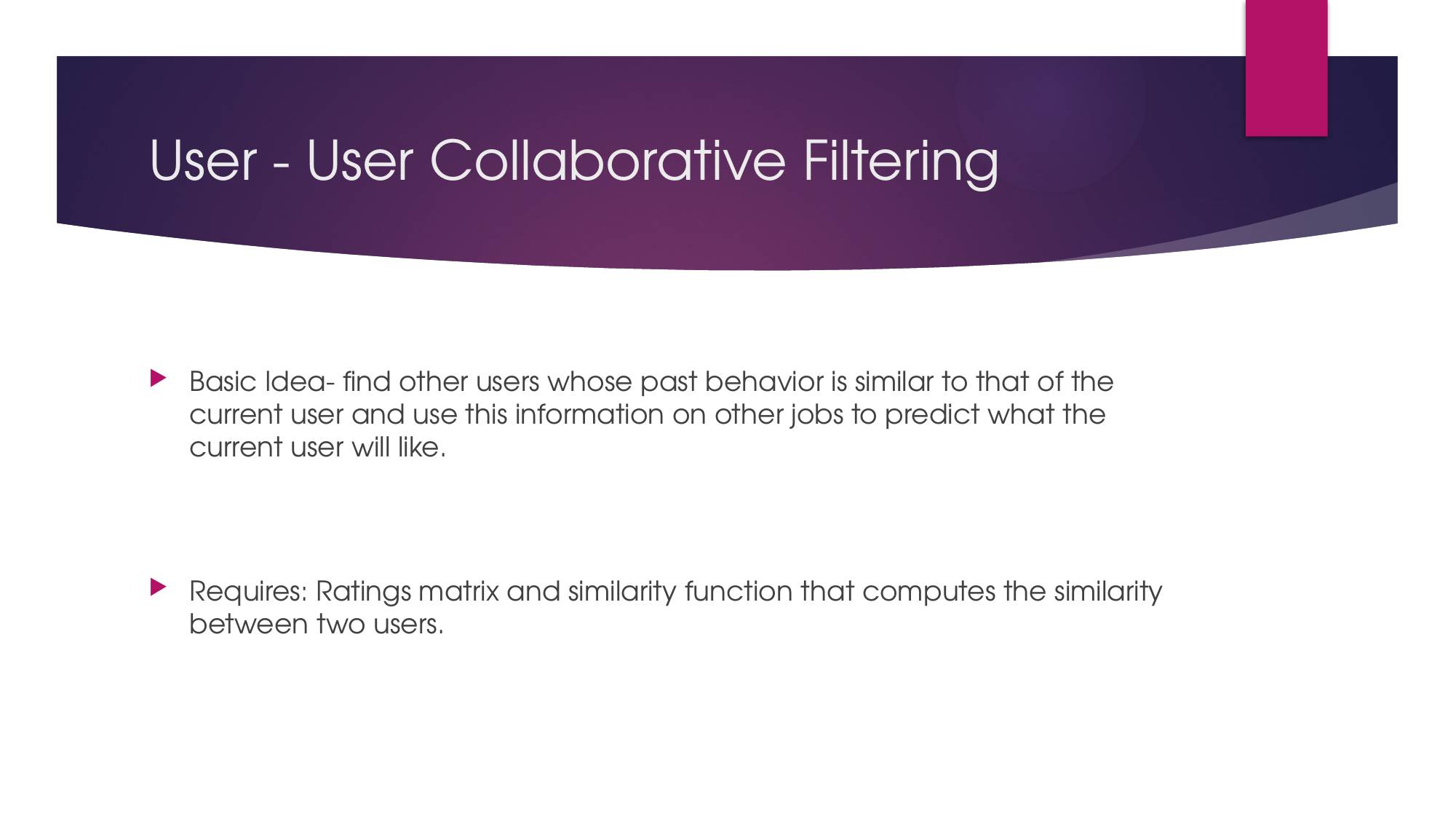

# User - User Collaborative Filtering

Basic Idea- find other users whose past behavior is similar to that of the current user and use this information on other jobs to predict what the current user will like.

Requires: Ratings matrix and similarity function that computes the similarity between two users.